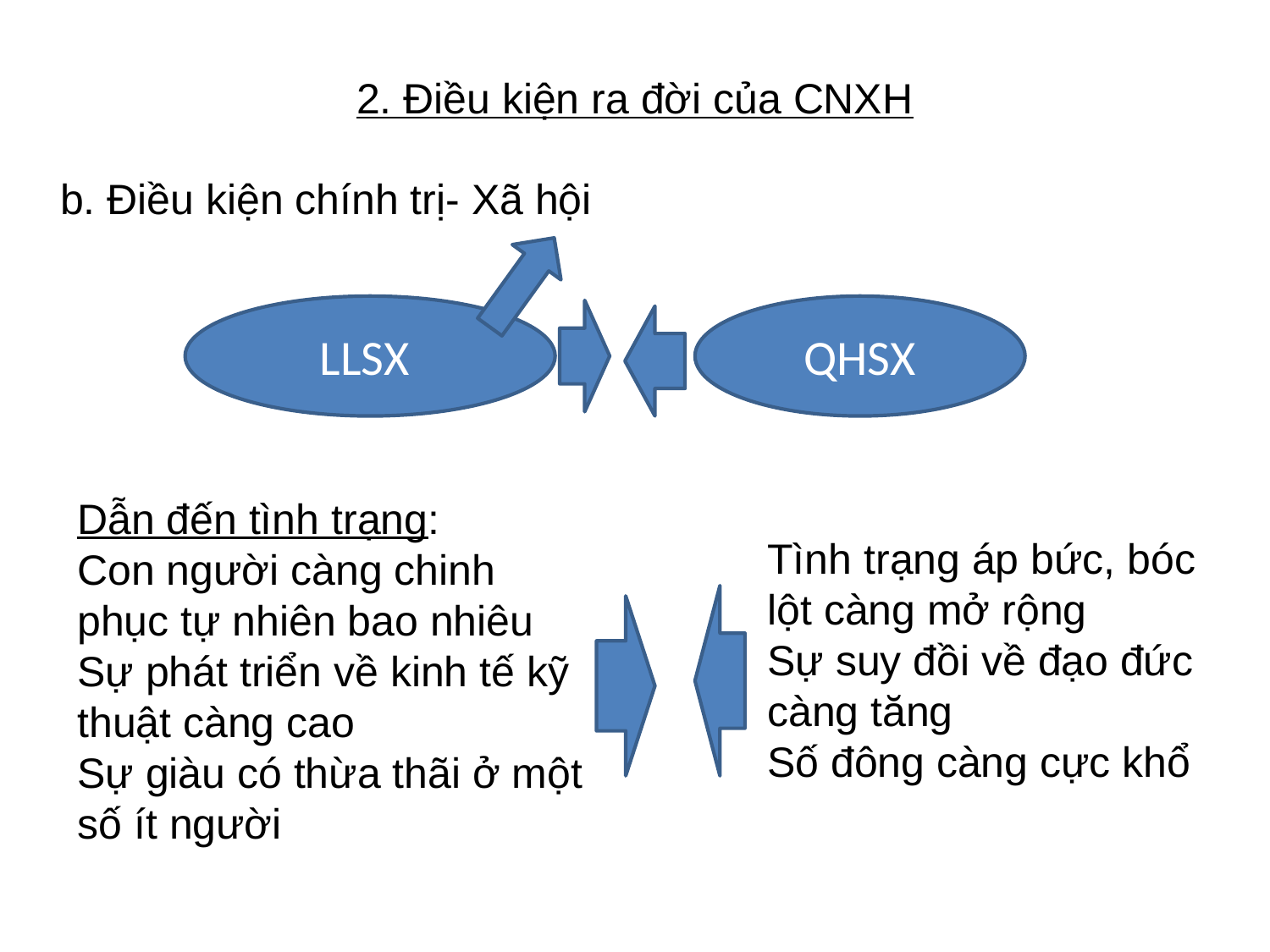

# 2. Điều kiện ra đời của CNXH
b. Điều kiện chính trị- Xã hội

LLSX
QHSX

Dẫn đến tình trạng:
Con người càng chinh phục tự nhiên bao nhiêu
Sự phát triển về kinh tế kỹ thuật càng cao
Sự giàu có thừa thãi ở một số ít người
Tình trạng áp bức, bóc lột càng mở rộng
Sự suy đồi về đạo đức càng tăng
Số đông càng cực khổ